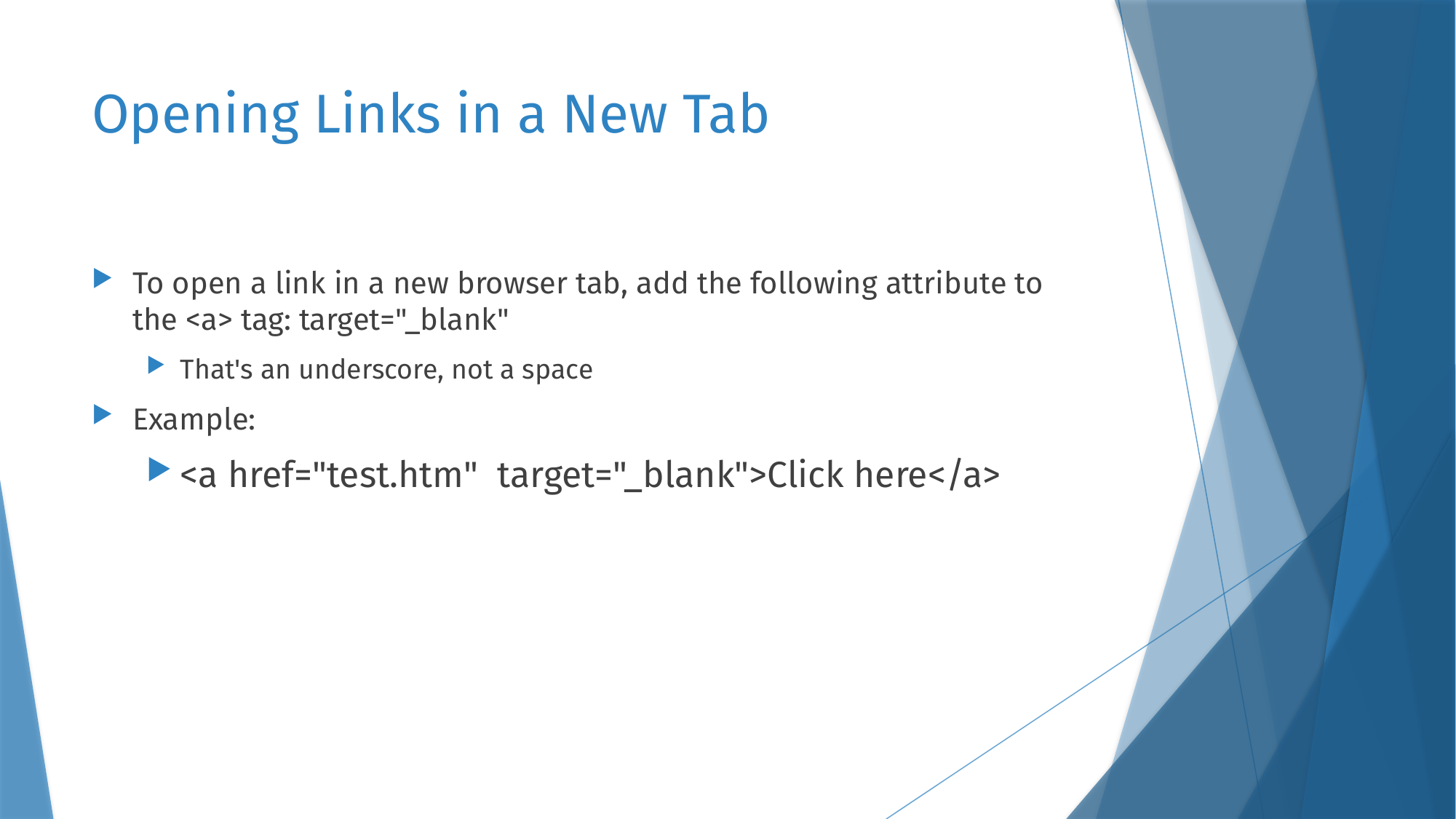

# Opening Links in a New Tab
To open a link in a new browser tab, add the following attribute to the <a> tag: target="_blank"
That's an underscore, not a space
Example:
<a href="test.htm"  target="_blank">Click here</a>